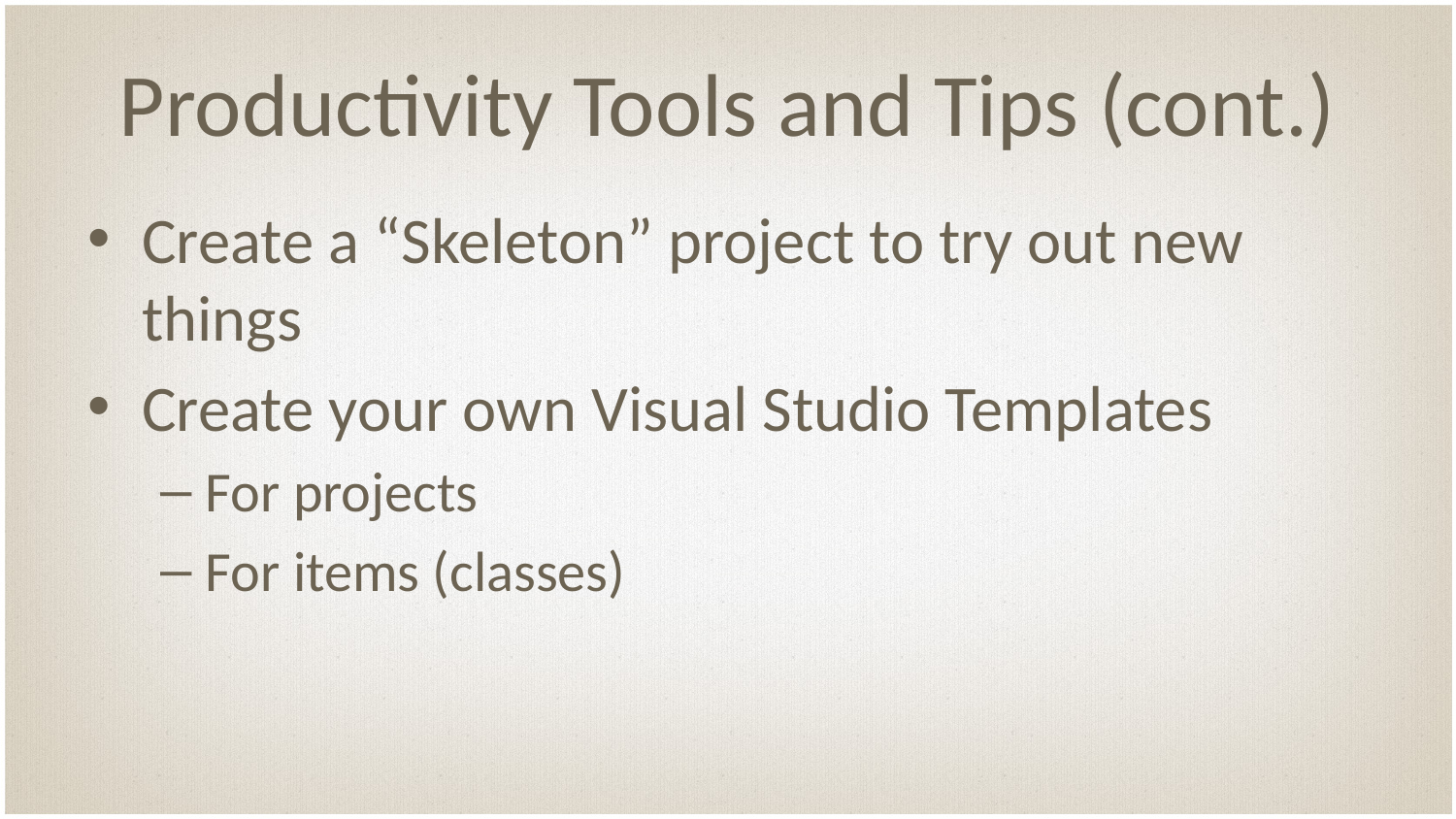

# Productivity Tools and Tips (cont.)
Create a “Skeleton” project to try out new things
Create your own Visual Studio Templates
For projects
For items (classes)